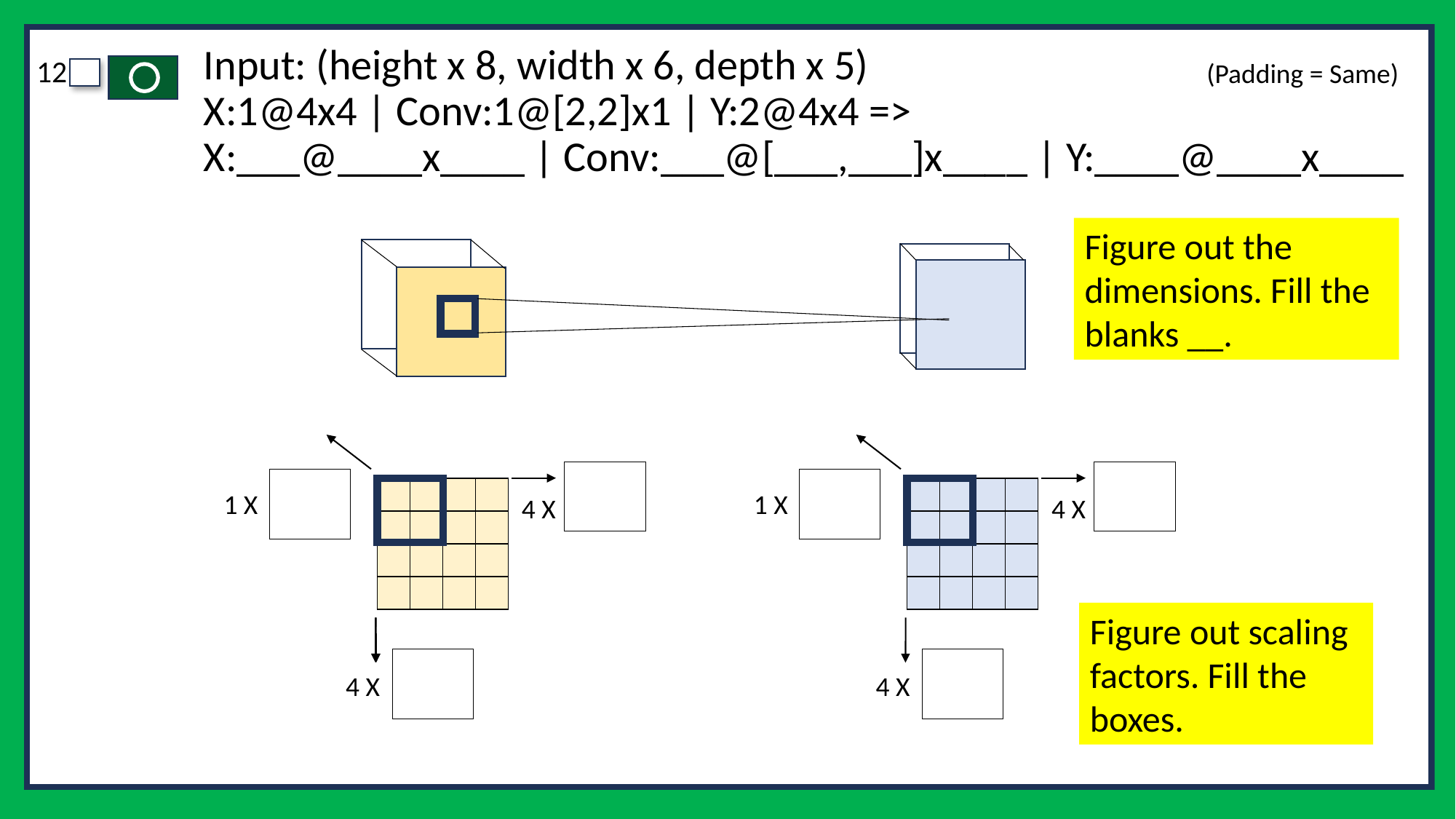

# Input: (height x 8, width x 6, depth x 5) X:1@4x4 | Conv:1@[2,2]x1 | Y:2@4x4 => X:___@____x____ | Conv:___@[___,___]x____ | Y:____@____x____
(Padding = Same)
Figure out the dimensions. Fill the blanks __.

|  |  |  |  |
| --- | --- | --- | --- |
|  |  |  |  |
|  |  |  |  |
|  |  |  |  |
|  |  |  |  |
| --- | --- | --- | --- |
|  |  |  |  |
|  |  |  |  |
|  |  |  |  |
1 X
1 X
4 X
4 X
Figure out scaling factors. Fill the boxes.

4 X
4 X